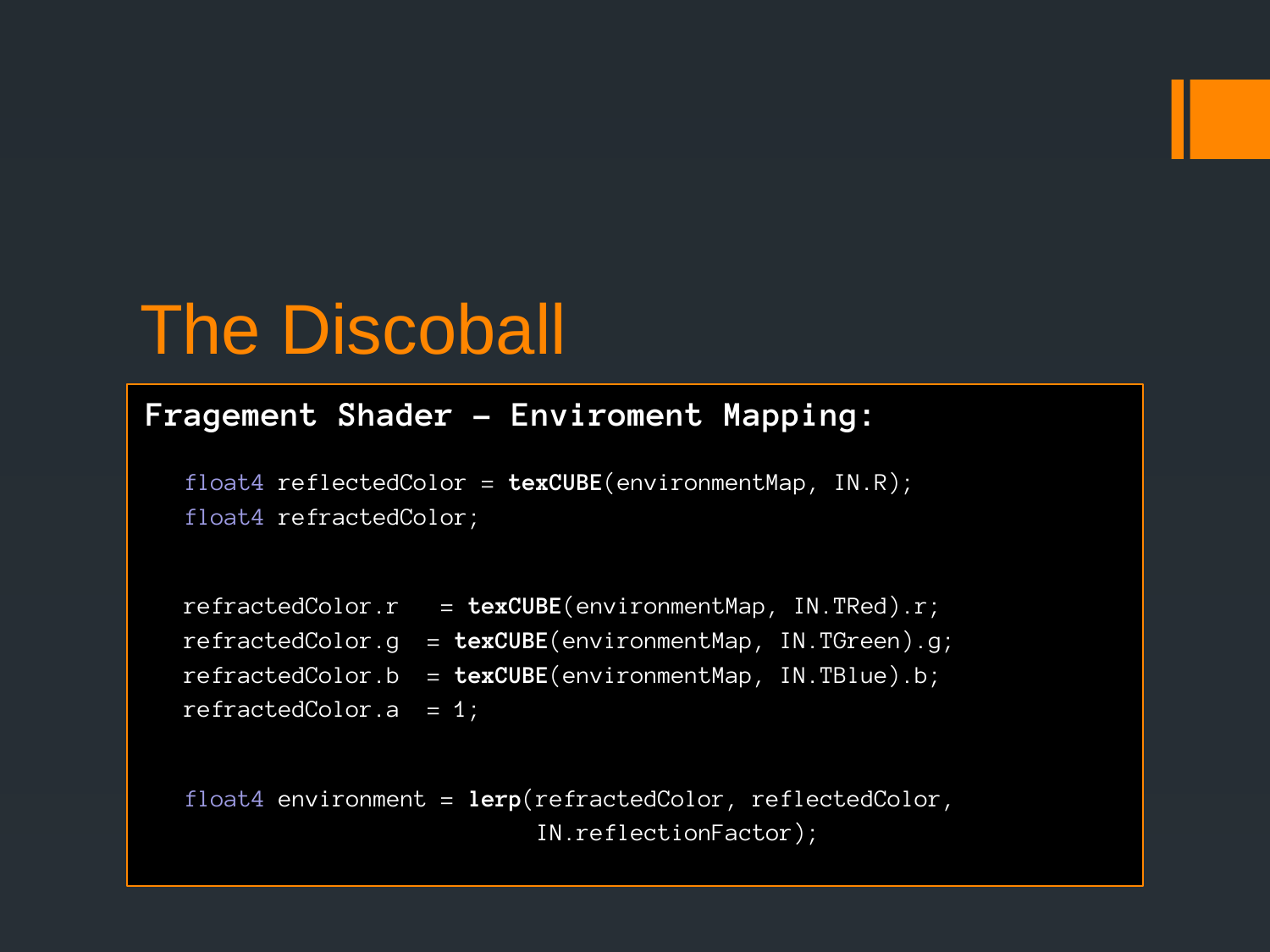

# The Discoball
Fragement Shader – Enviroment Mapping:
float4 reflectedColor = texCUBE(environmentMap, IN.R);
float4 refractedColor;

refractedColor.r   = texCUBE(environmentMap, IN.TRed).r;
refractedColor.g  = texCUBE(environmentMap, IN.TGreen).g;
refractedColor.b  = texCUBE(environmentMap, IN.TBlue).b;
refractedColor.a  = 1;

float4 environment = lerp(refractedColor, reflectedColor,
                          IN.reflectionFactor);